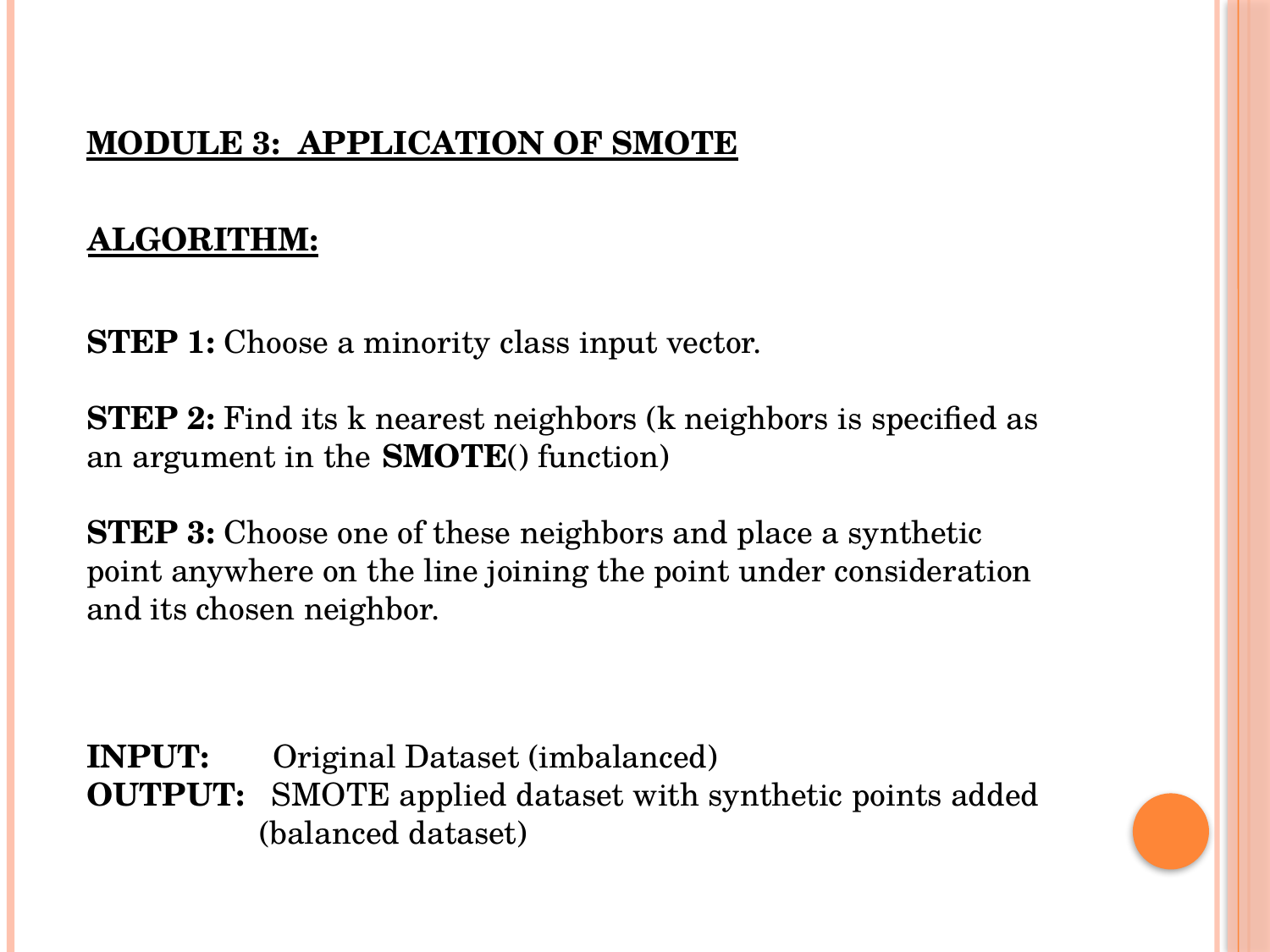

MODULE 3:  APPLICATION OF SMOTE
ALGORITHM:
STEP 1: Choose a minority class input vector.

STEP 2: Find its k nearest neighbors (k neighbors is specified as an argument in the SMOTE() function)

STEP 3: Choose one of these neighbors and place a synthetic point anywhere on the line joining the point under consideration and its chosen neighbor.
INPUT:       Original Dataset (imbalanced)
OUTPUT:   SMOTE applied dataset with synthetic points added
	     (balanced dataset)